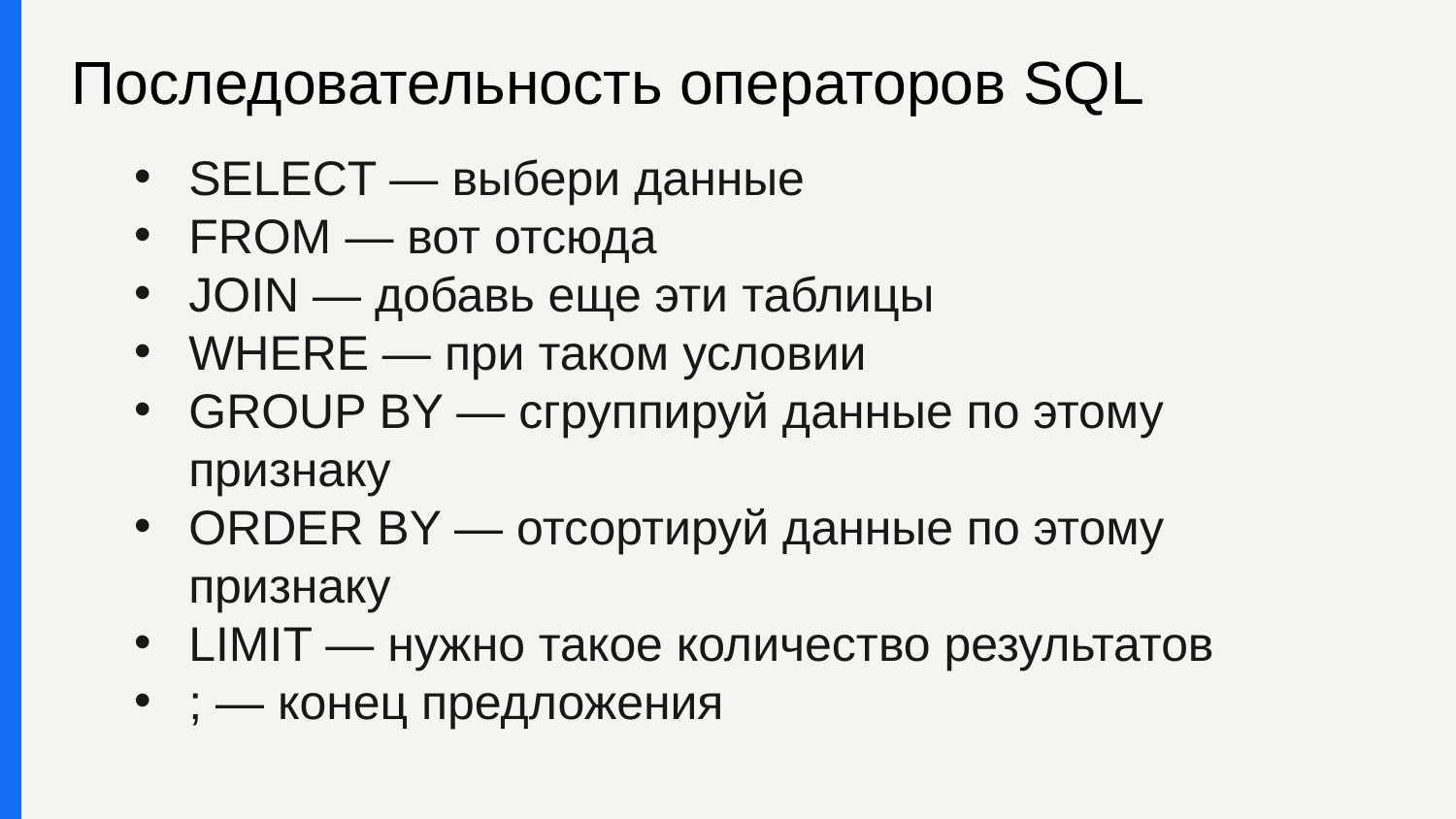

# Последовательность операторов SQL
SELECT — выбери данные
FROM — вот отсюда
JOIN — добавь еще эти таблицы
WHERE — при таком условии
GROUP BY — сгруппируй данные по этому признаку
ORDER BY — отсортируй данные по этому признаку
LIMIT — нужно такое количество результатов
; — конец предложения